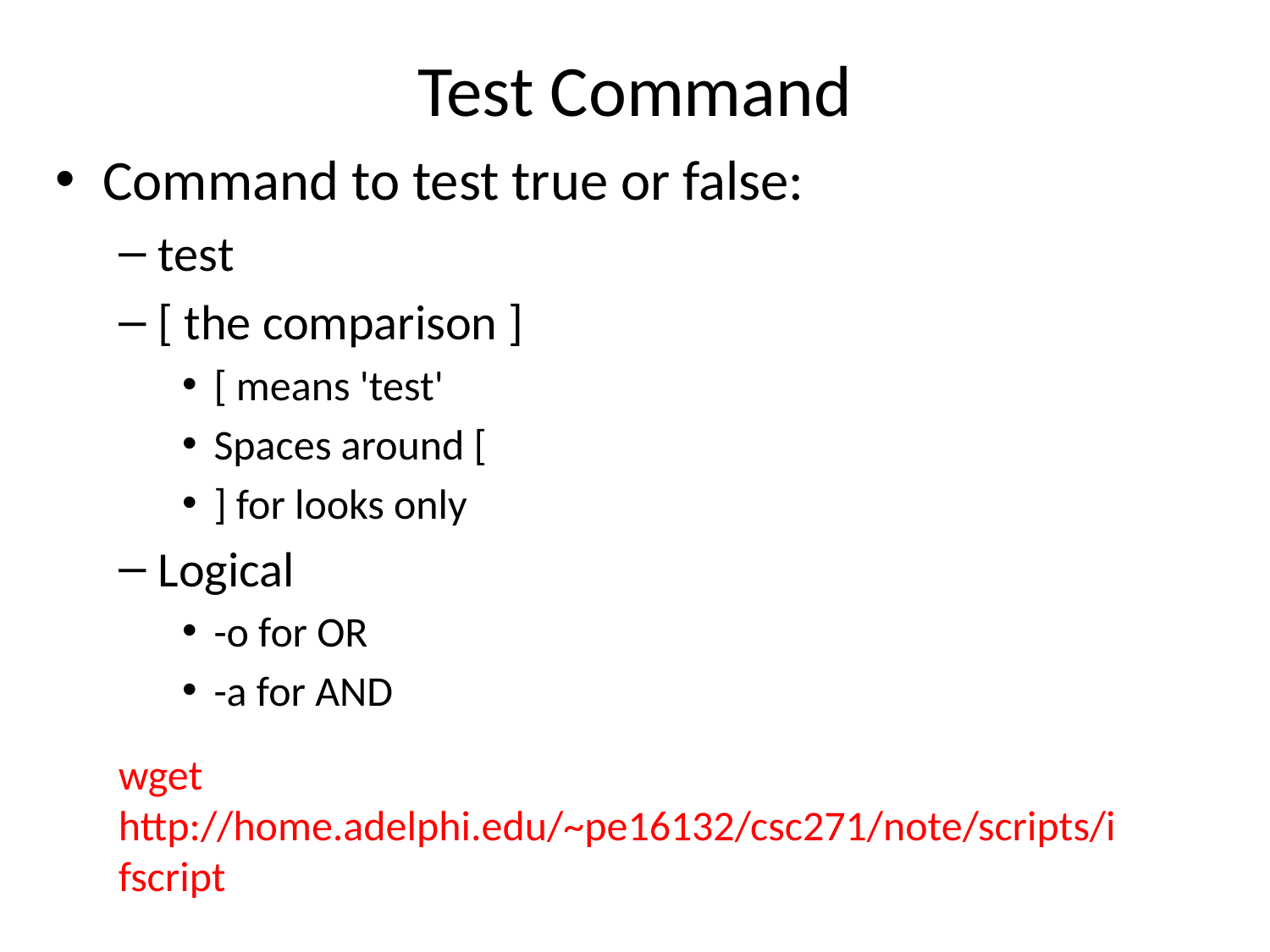

# Test Command
Command to test true or false:
test
[ the comparison ]
[ means 'test'
Spaces around [
] for looks only
Logical
-o for OR
-a for AND

wget http://home.adelphi.edu/~pe16132/csc271/note/scripts/ifscript